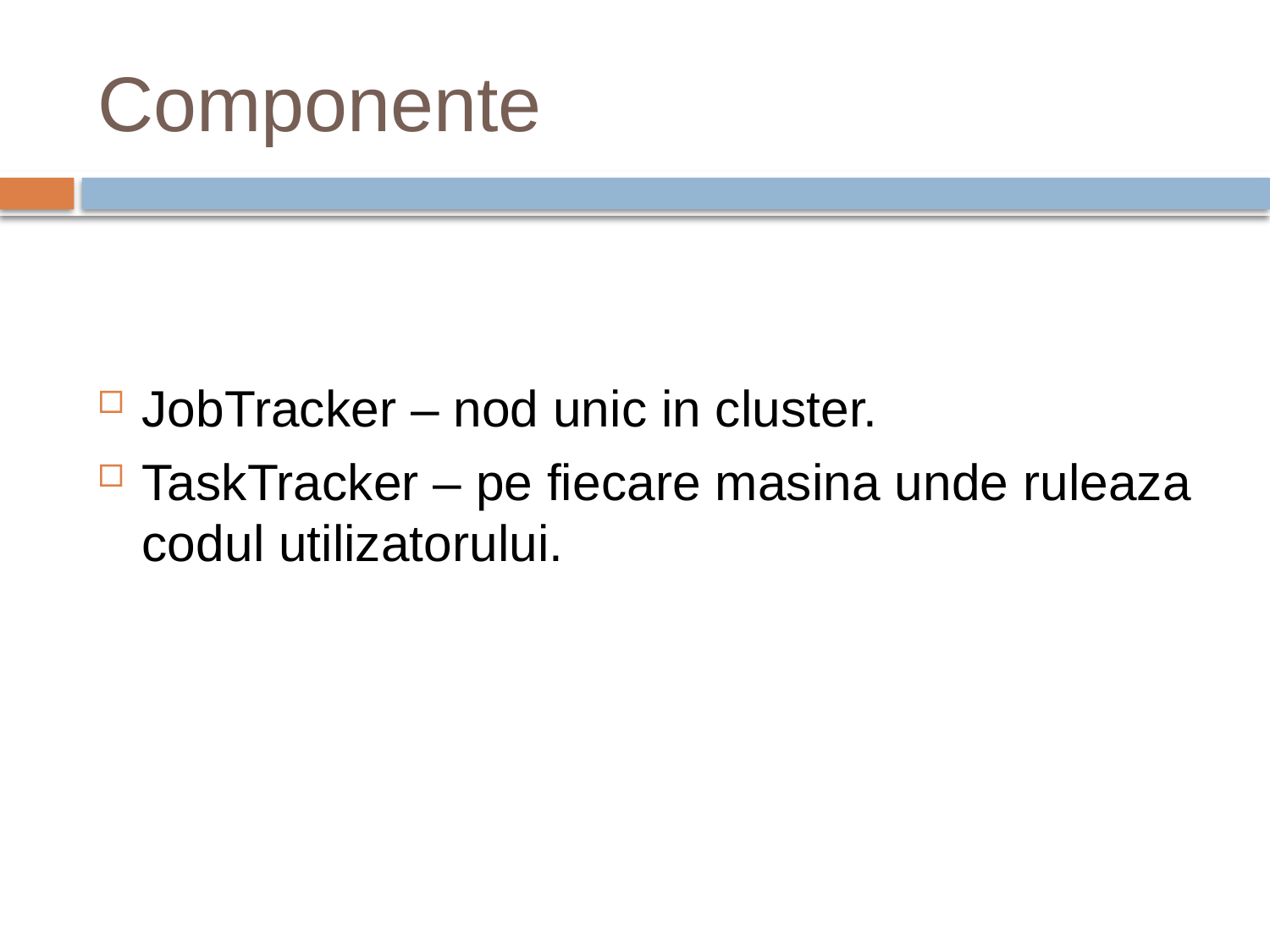

# Componente

JobTracker – nod unic in cluster.
TaskTracker – pe fiecare masina unde ruleaza codul utilizatorului.